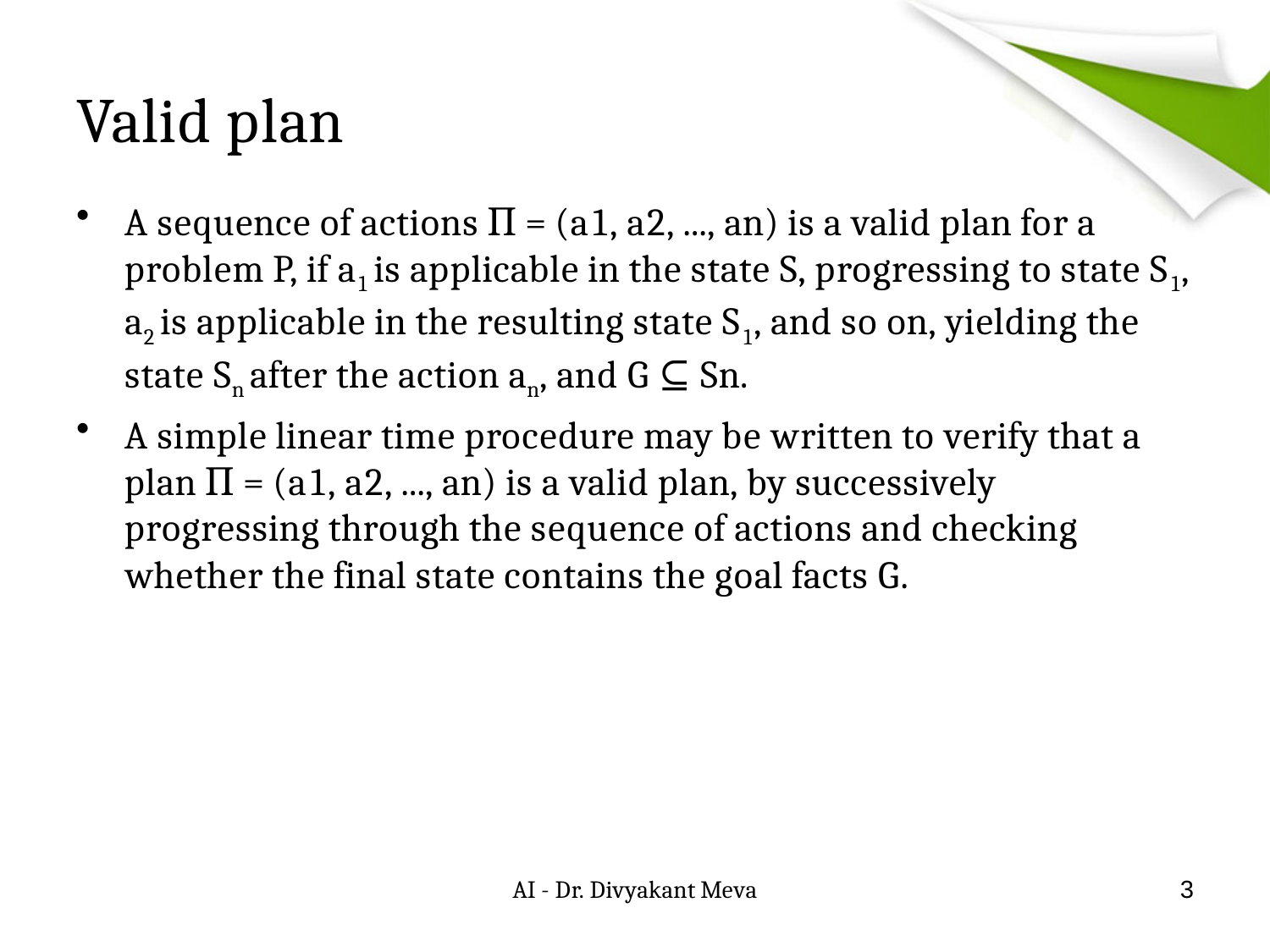

# Valid plan
A sequence of actions Π = (a1, a2, ..., an) is a valid plan for a problem P, if a1 is applicable in the state S, progressing to state S1, a2 is applicable in the resulting state S1, and so on, yielding the state Sn after the action an, and G ⊆ Sn.
A simple linear time procedure may be written to verify that a plan Π = (a1, a2, ..., an) is a valid plan, by successively progressing through the sequence of actions and checking whether the final state contains the goal facts G.

AI - Dr. Divyakant Meva
3